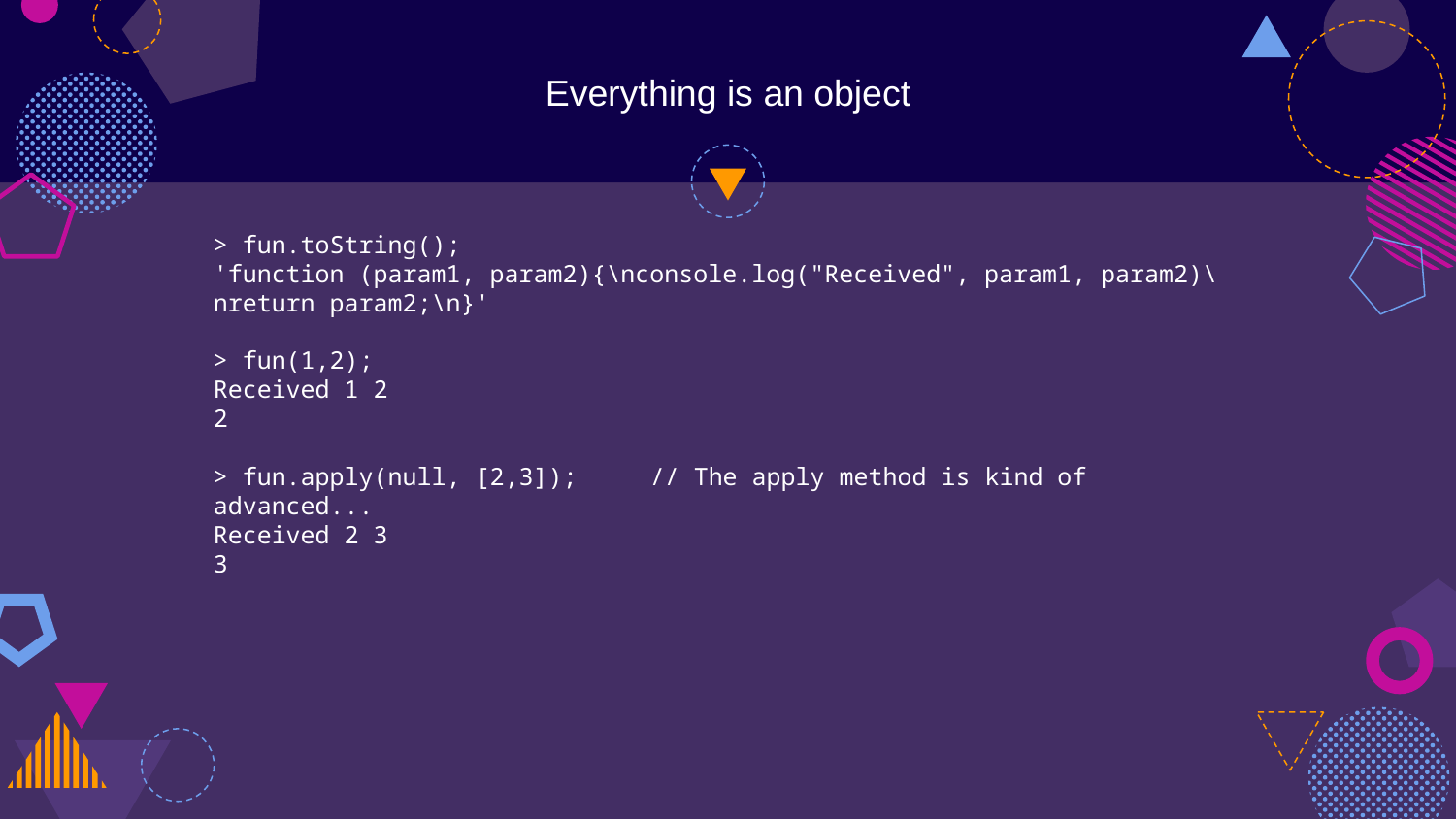

# Everything is an object
> fun.toString();
'function (param1, param2){\nconsole.log("Received", param1, param2)\nreturn param2;\n}'

> fun(1,2);
Received 1 2
2

> fun.apply(null, [2,3]);	// The apply method is kind of advanced...
Received 2 3
3